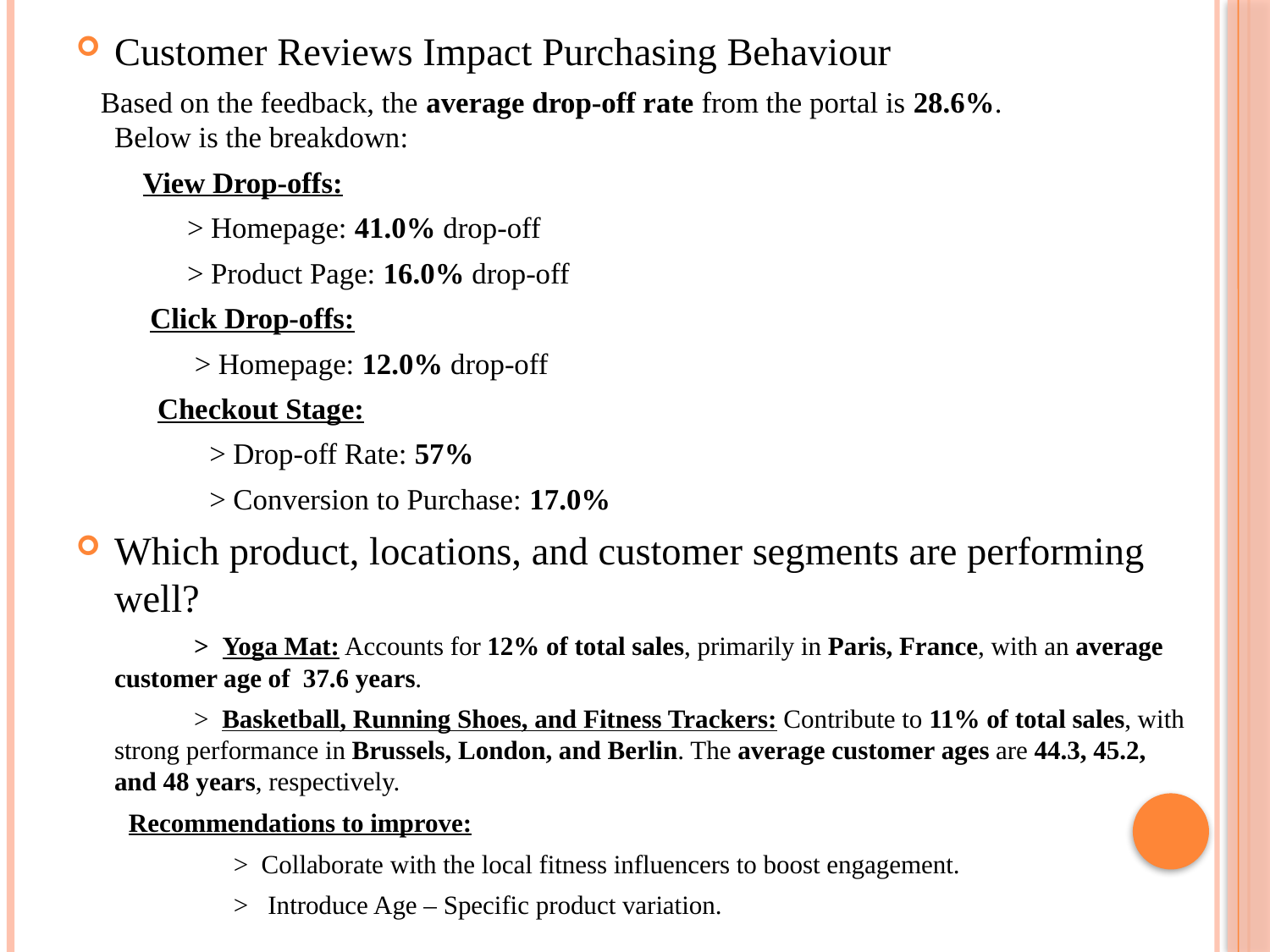

Customer Reviews Impact Purchasing Behaviour
   Based on the feedback, the average drop-off rate from the portal is 28.6%.                  Below is the breakdown:
         View Drop-offs:
               > Homepage: 41.0% drop-off
               > Product Page: 16.0% drop-off
          Click Drop-offs:
                > Homepage: 12.0% drop-off
           Checkout Stage:
                  > Drop-off Rate: 57%
                  > Conversion to Purchase: 17.0%
Which product, locations, and customer segments are performing well?
                  >  Yoga Mat: Accounts for 12% of total sales, primarily in Paris, France, with an average customer age of  37.6 years.
                  >  Basketball, Running Shoes, and Fitness Trackers: Contribute to 11% of total sales, with strong performance in Brussels, London, and Berlin. The average customer ages are 44.3, 45.2, and 48 years, respectively.
        Recommendations to improve:
                        >  Collaborate with the local fitness influencers to boost engagement.
                        >   Introduce Age – Specific product variation.